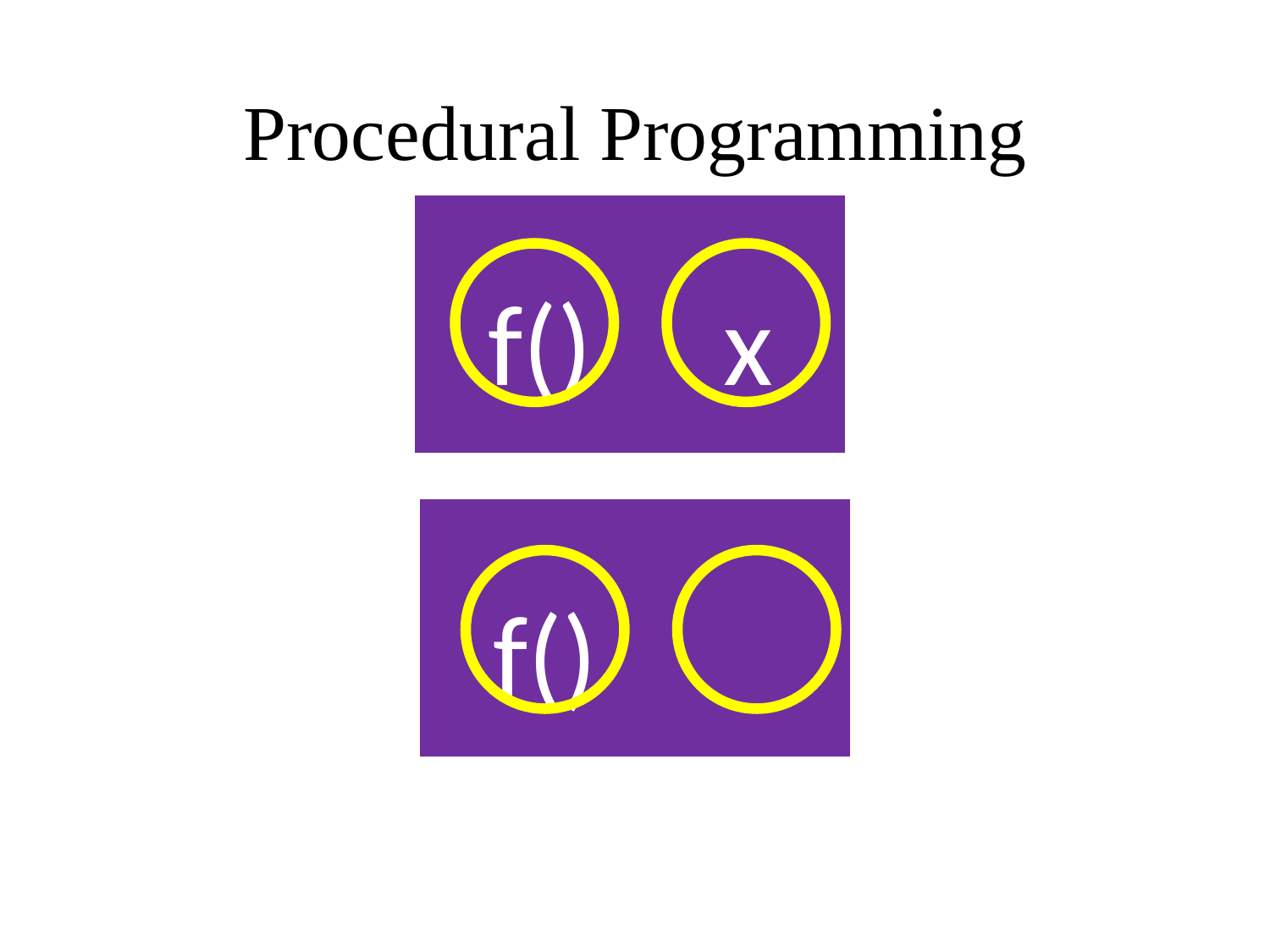

# Procedural Programming

f()	x

f()	x